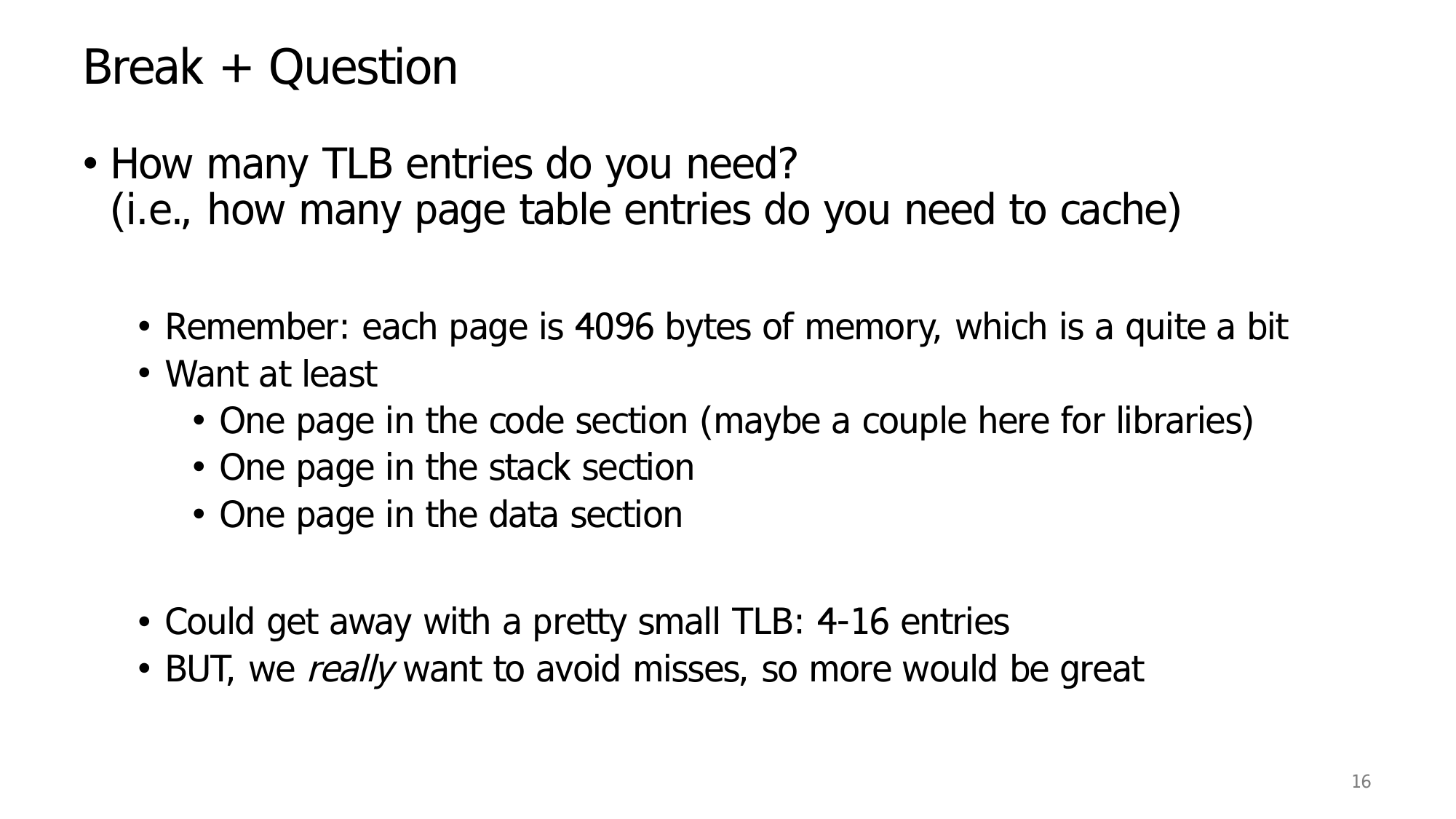

# Break + Question
How many TLB entries do you need?
(i.e., how many page table entries do you need to cache)

Remember: each page is 4096 bytes of memory, which is a quite a bit
Want at least
One page in the code section (maybe a couple here for libraries)
One page in the stack section
One page in the data section

Could get away with a pretty small TLB: 4-16 entries
BUT, we really want to avoid misses, so more would be great
16